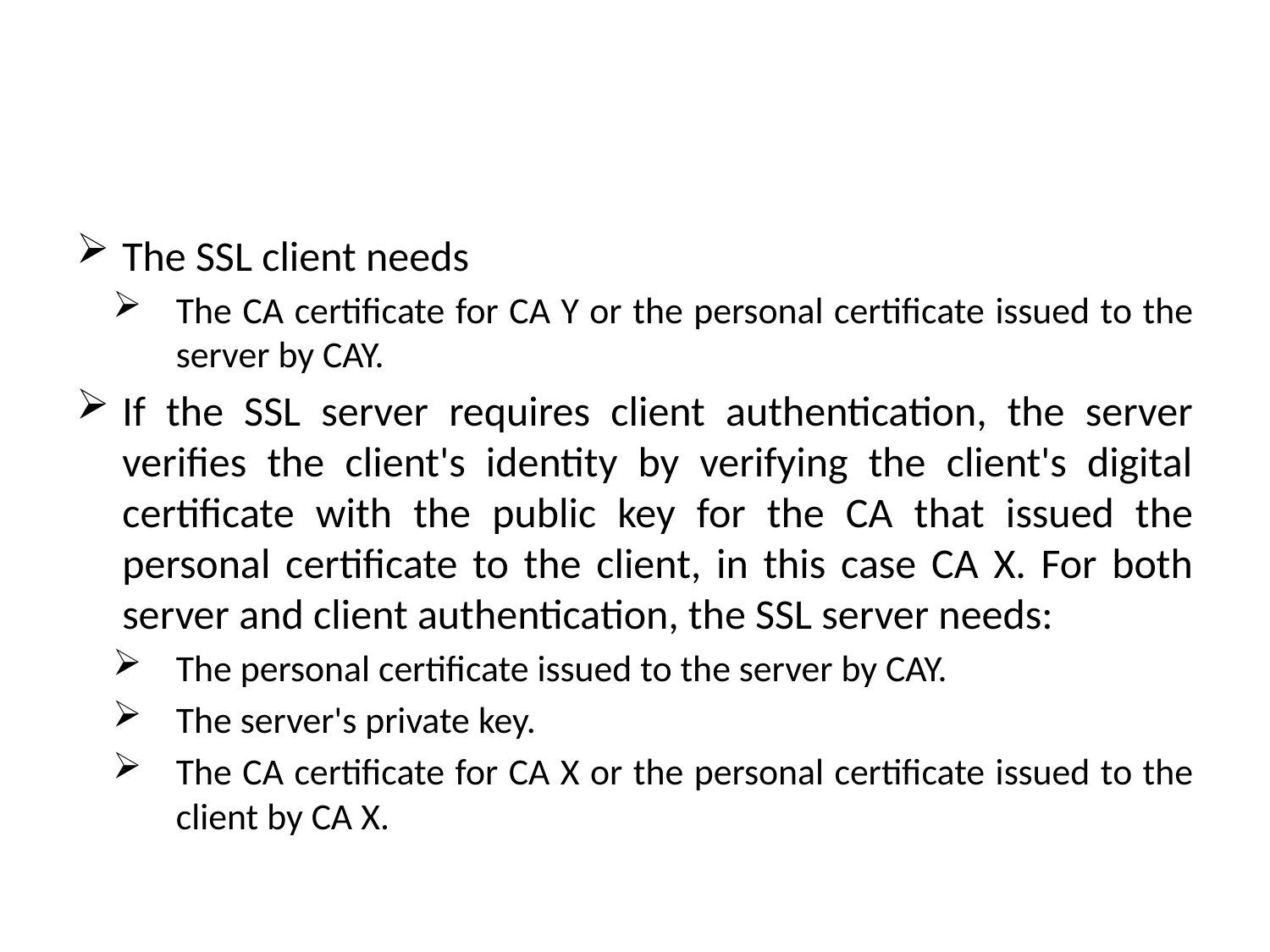

#
The SSL client needs
The CA certificate for CA Y or the personal certificate issued to the server by CAY.
If the SSL server requires client authentication, the server verifies the client's identity by verifying the client's digital certificate with the public key for the CA that issued the personal certificate to the client, in this case CA X. For both server and client authentication, the SSL server needs:
The personal certificate issued to the server by CAY.
The server's private key.
The CA certificate for CA X or the personal certificate issued to the client by CА Х.